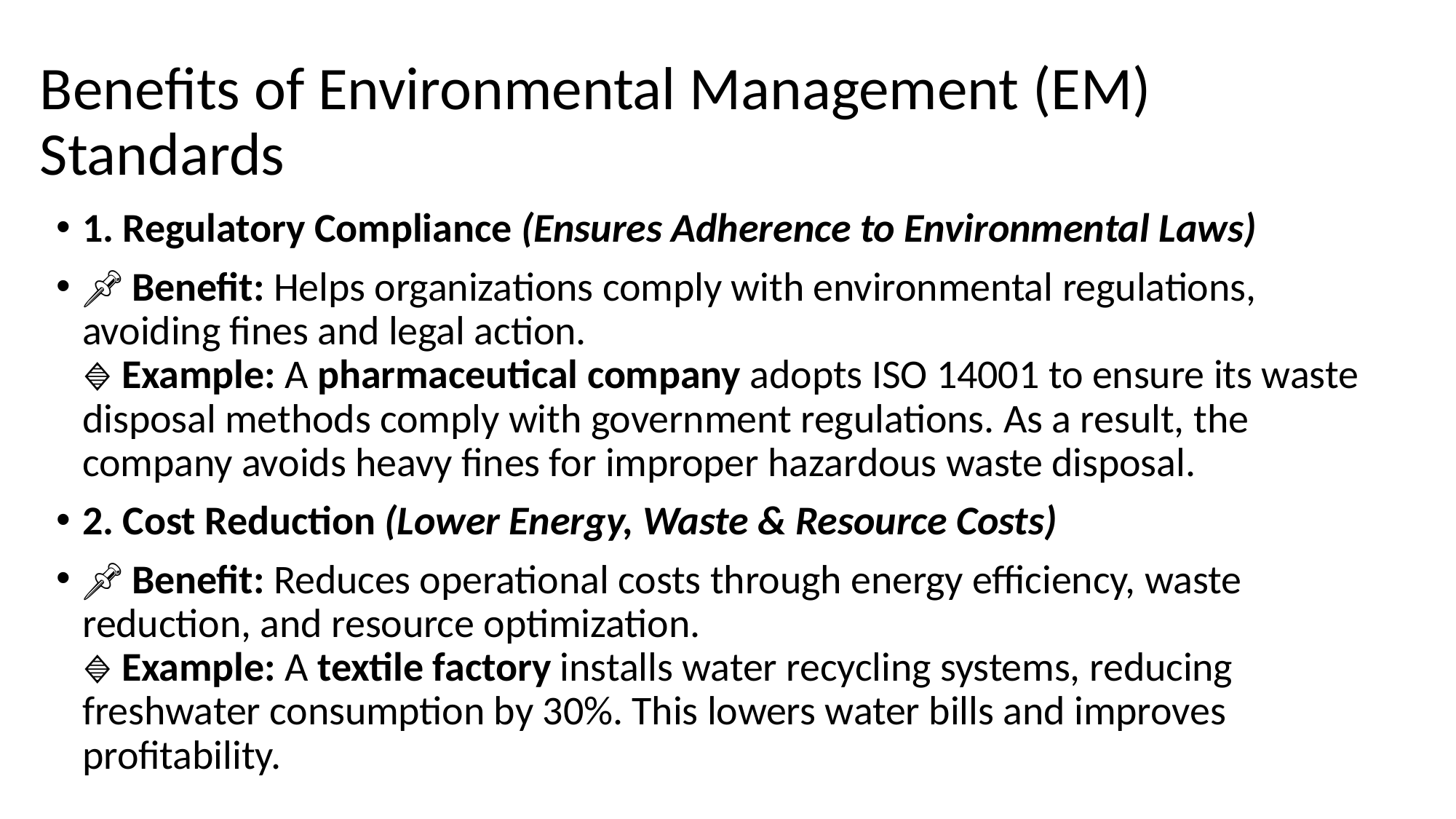

# Benefits of Environmental Management (EM) Standards
1. Regulatory Compliance (Ensures Adherence to Environmental Laws)
📌 Benefit: Helps organizations comply with environmental regulations, avoiding fines and legal action.
🔹 Example: A pharmaceutical company adopts ISO 14001 to ensure its waste disposal methods comply with government regulations. As a result, the company avoids heavy fines for improper hazardous waste disposal.
2. Cost Reduction (Lower Energy, Waste & Resource Costs)
📌 Benefit: Reduces operational costs through energy efficiency, waste reduction, and resource optimization.
🔹 Example: A textile factory installs water recycling systems, reducing freshwater consumption by 30%. This lowers water bills and improves profitability.